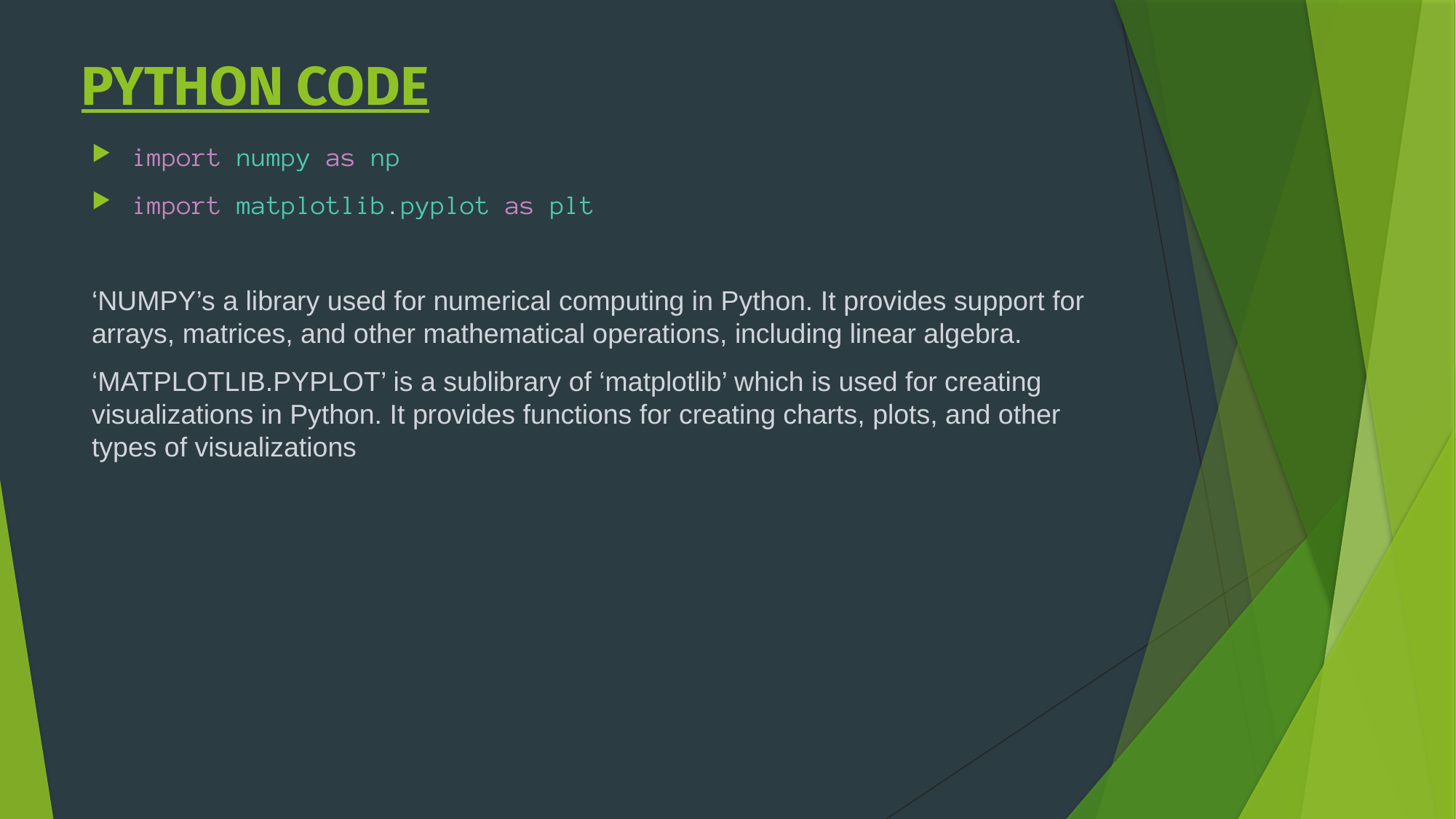

# PYTHON CODE
import numpy as np
import matplotlib.pyplot as plt

‘NUMPY’s a library used for numerical computing in Python. It provides support for arrays, matrices, and other mathematical operations, including linear algebra.
‘MATPLOTLIB.PYPLOT’ is a sublibrary of ‘matplotlib’ which is used for creating visualizations in Python. It provides functions for creating charts, plots, and other types of visualizations